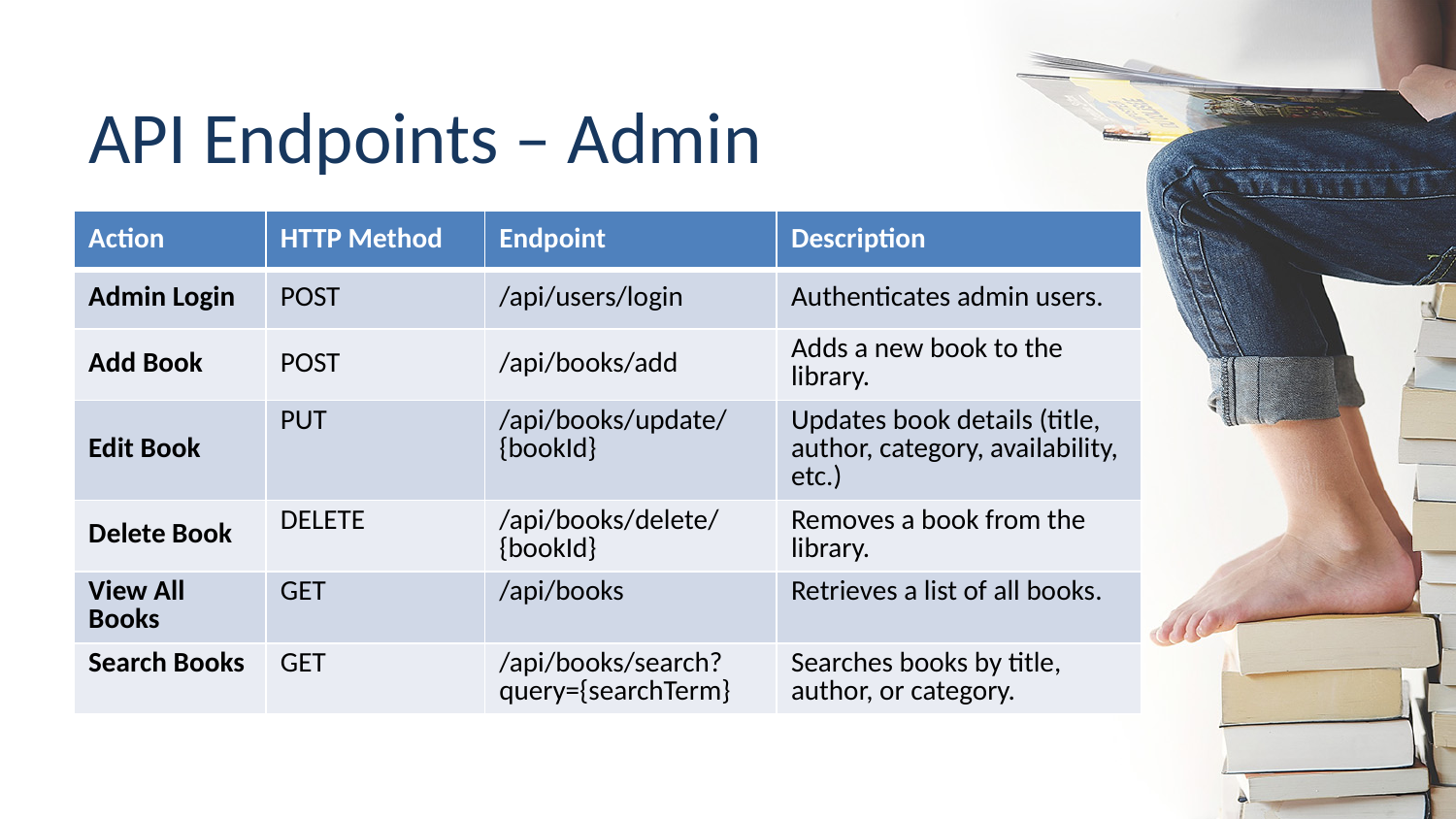

# API Endpoints – Admin
| Action | HTTP Method | Endpoint | Description |
| --- | --- | --- | --- |
| Admin Login | POST | /api/users/login | Authenticates admin users. |
| Add Book | POST | /api/books/add | Adds a new book to the library. |
| Edit Book | PUT | /api/books/update/{bookId} | Updates book details (title, author, category, availability, etc.) |
| Delete Book | DELETE | /api/books/delete/{bookId} | Removes a book from the library. |
| View All Books | GET | /api/books | Retrieves a list of all books. |
| Search Books | GET | /api/books/search?query={searchTerm} | Searches books by title, author, or category. |